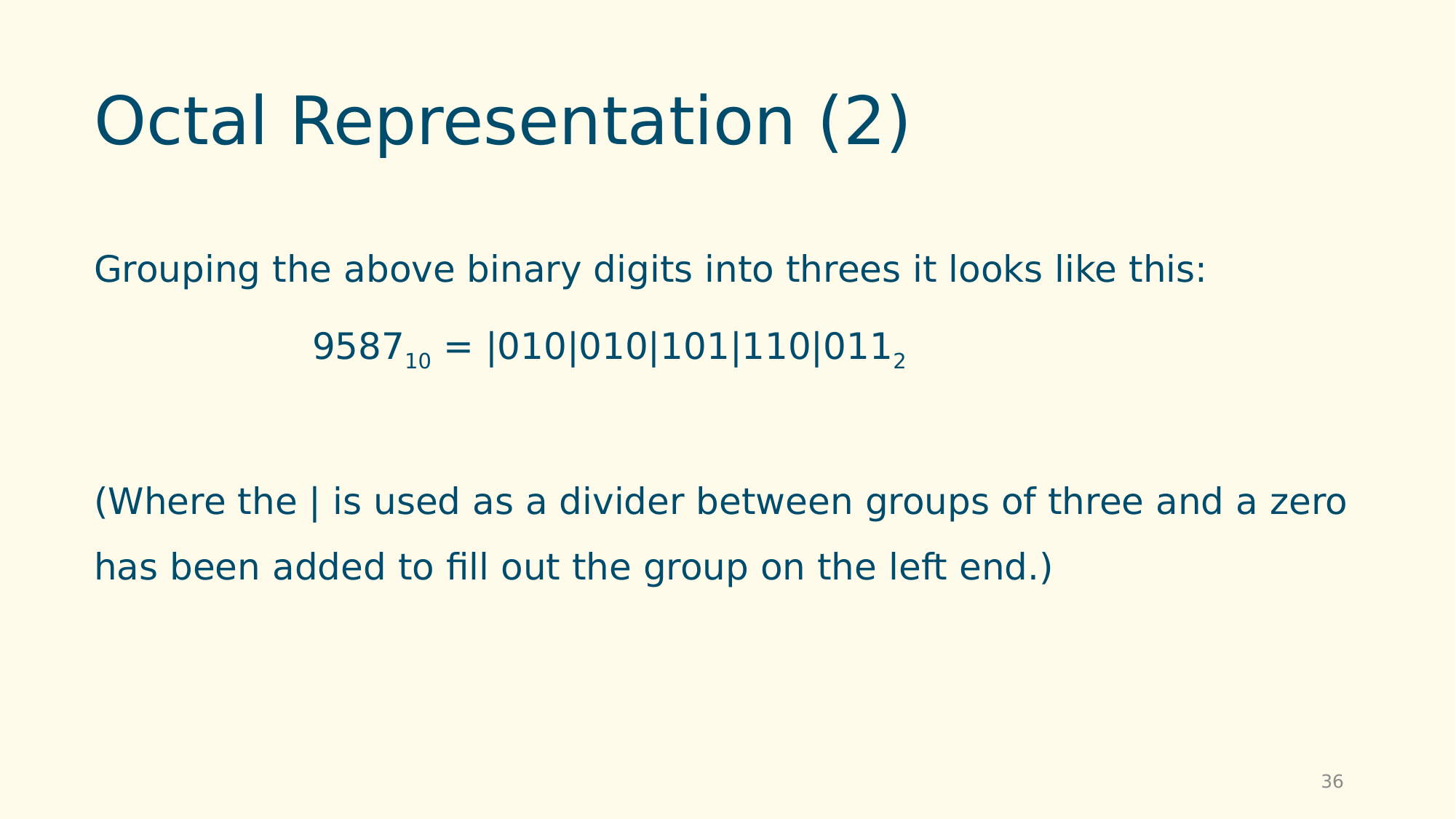

# Octal Representation (2)
Grouping the above binary digits into threes it looks like this:
		958710 = |010|010|101|110|0112

(Where the | is used as a divider between groups of three and a zero has been added to fill out the group on the left end.)

36